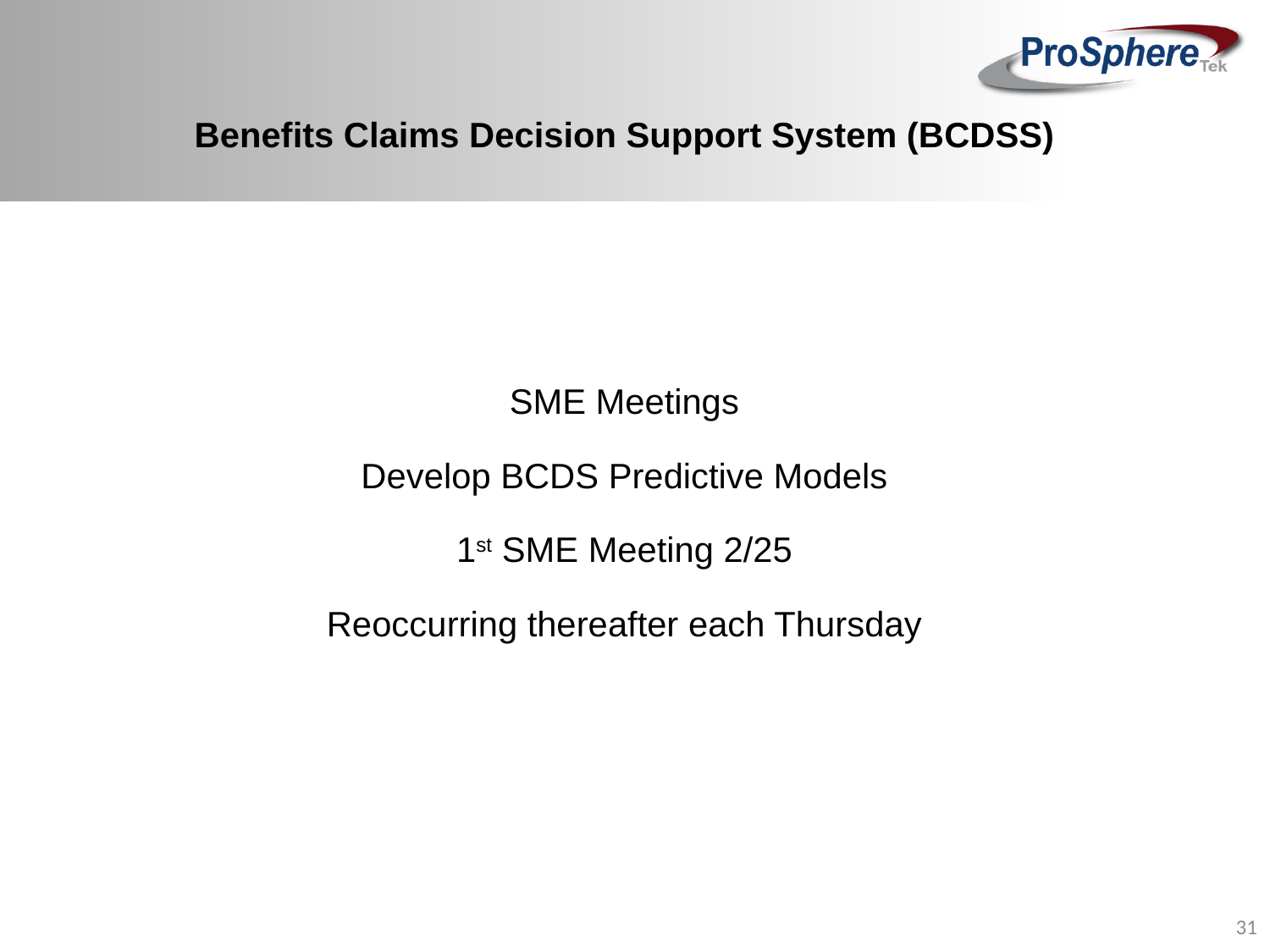

# Benefits Claims Decision Support System (BCDSS)
SME Meetings
Develop BCDS Predictive Models
1st SME Meeting 2/25
Reoccurring thereafter each Thursday
31